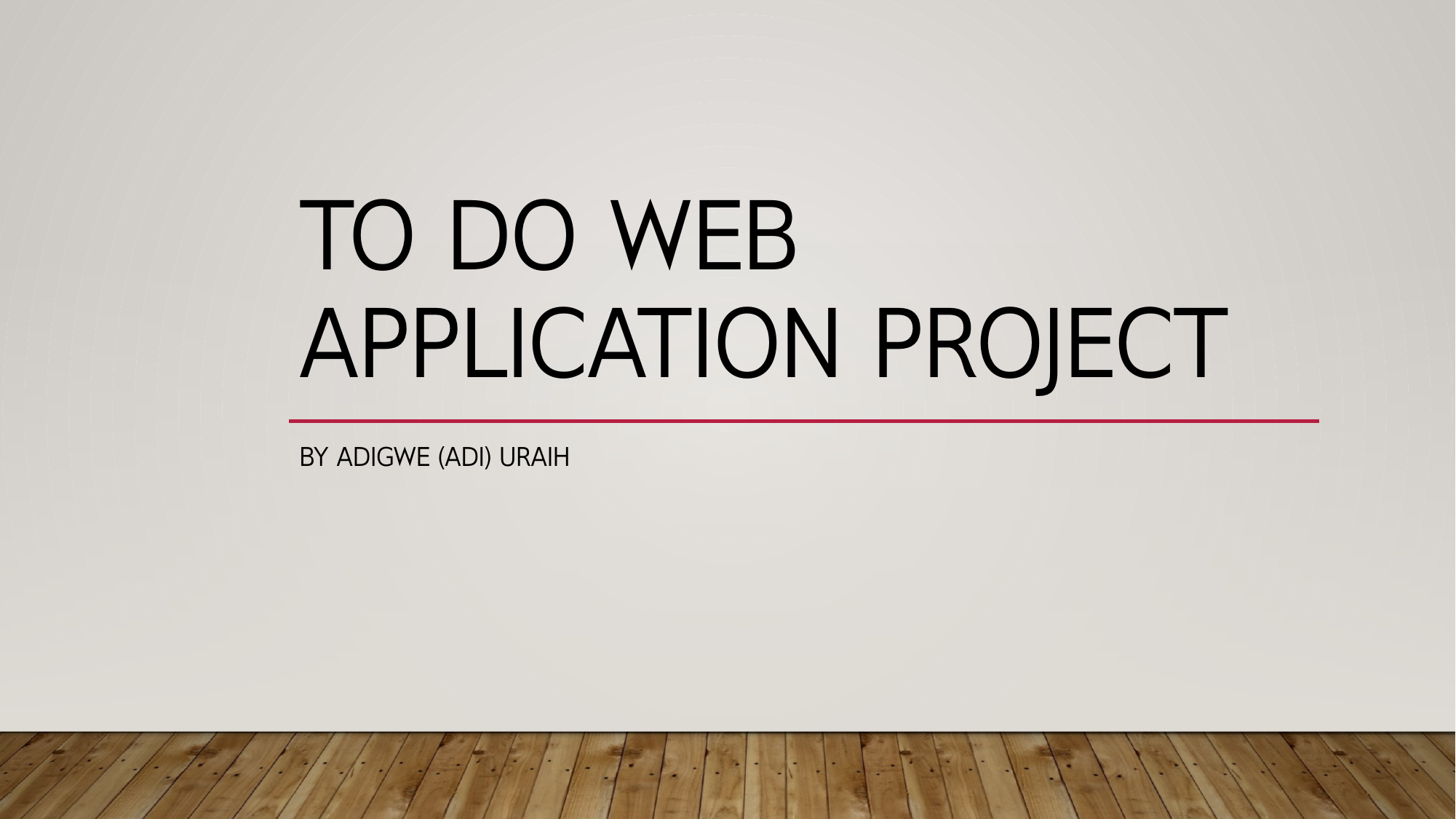

# To do web application Project
By Adigwe (Adi) Uraih